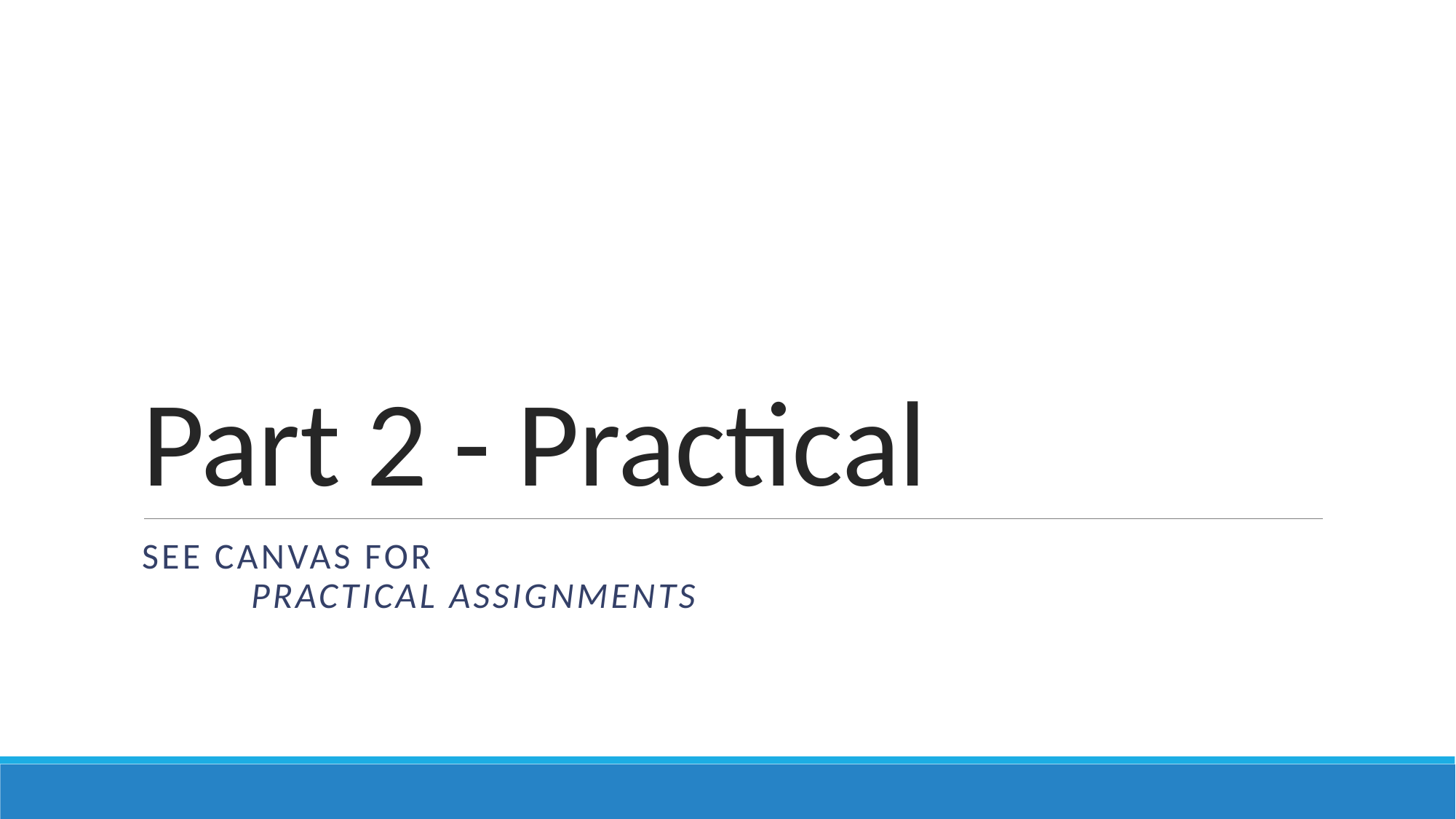

# Part 2 - Practical
See canvas for
	practical assignments